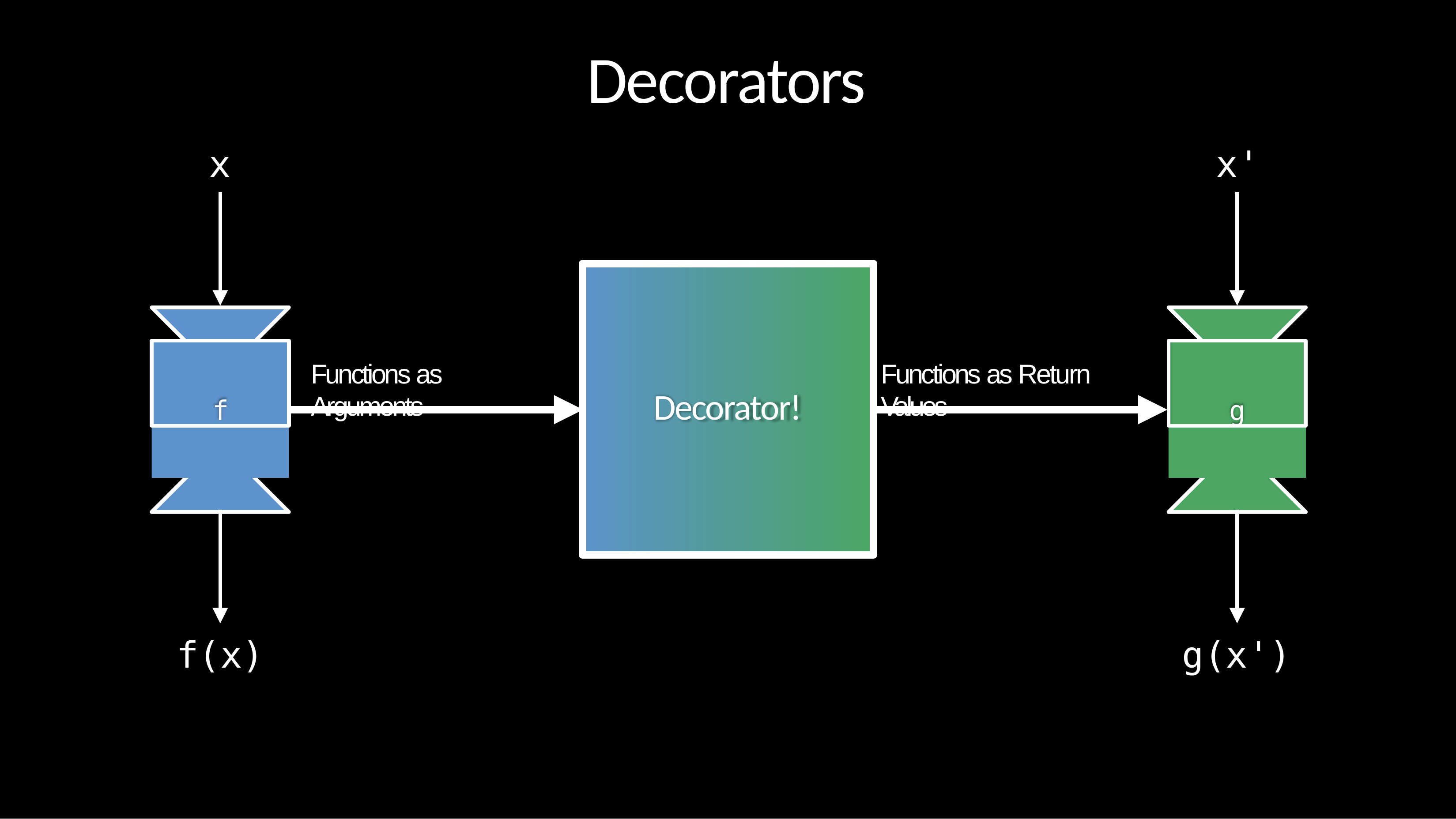

# Decorators
x
x'

f

g
Functions as Arguments
Functions as Return Values
Decorator!

f(x)
g(x')